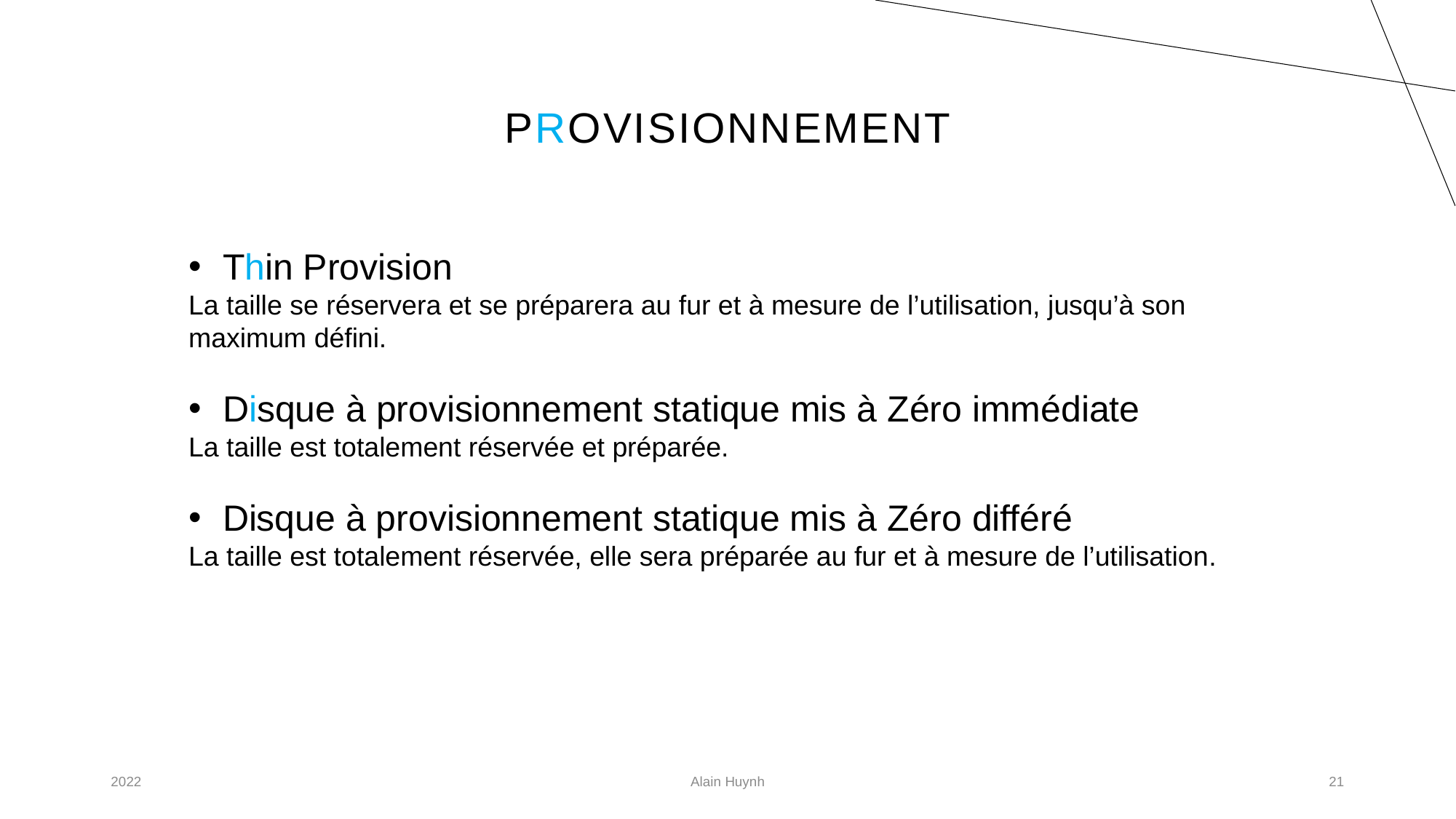

# Provisionnement
Thin Provision
La taille se réservera et se préparera au fur et à mesure de l’utilisation, jusqu’à son maximum défini.

Disque à provisionnement statique mis à Zéro immédiate
La taille est totalement réservée et préparée.

Disque à provisionnement statique mis à Zéro différé
La taille est totalement réservée, elle sera préparée au fur et à mesure de l’utilisation.
2022
Alain Huynh
21